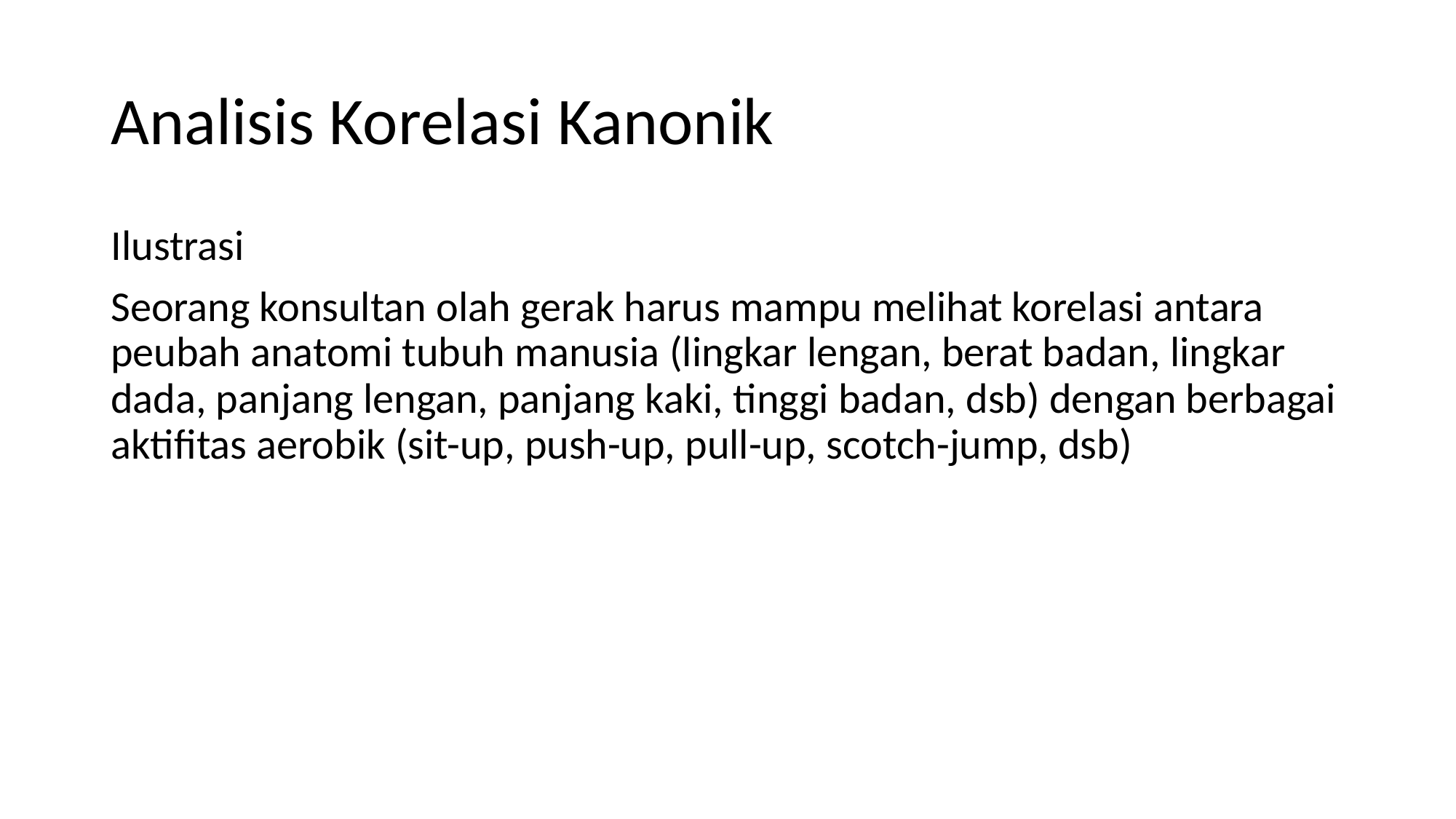

# Analisis Korelasi Kanonik
Ilustrasi
Seorang konsultan olah gerak harus mampu melihat korelasi antara peubah anatomi tubuh manusia (lingkar lengan, berat badan, lingkar dada, panjang lengan, panjang kaki, tinggi badan, dsb) dengan berbagai aktifitas aerobik (sit-up, push-up, pull-up, scotch-jump, dsb)